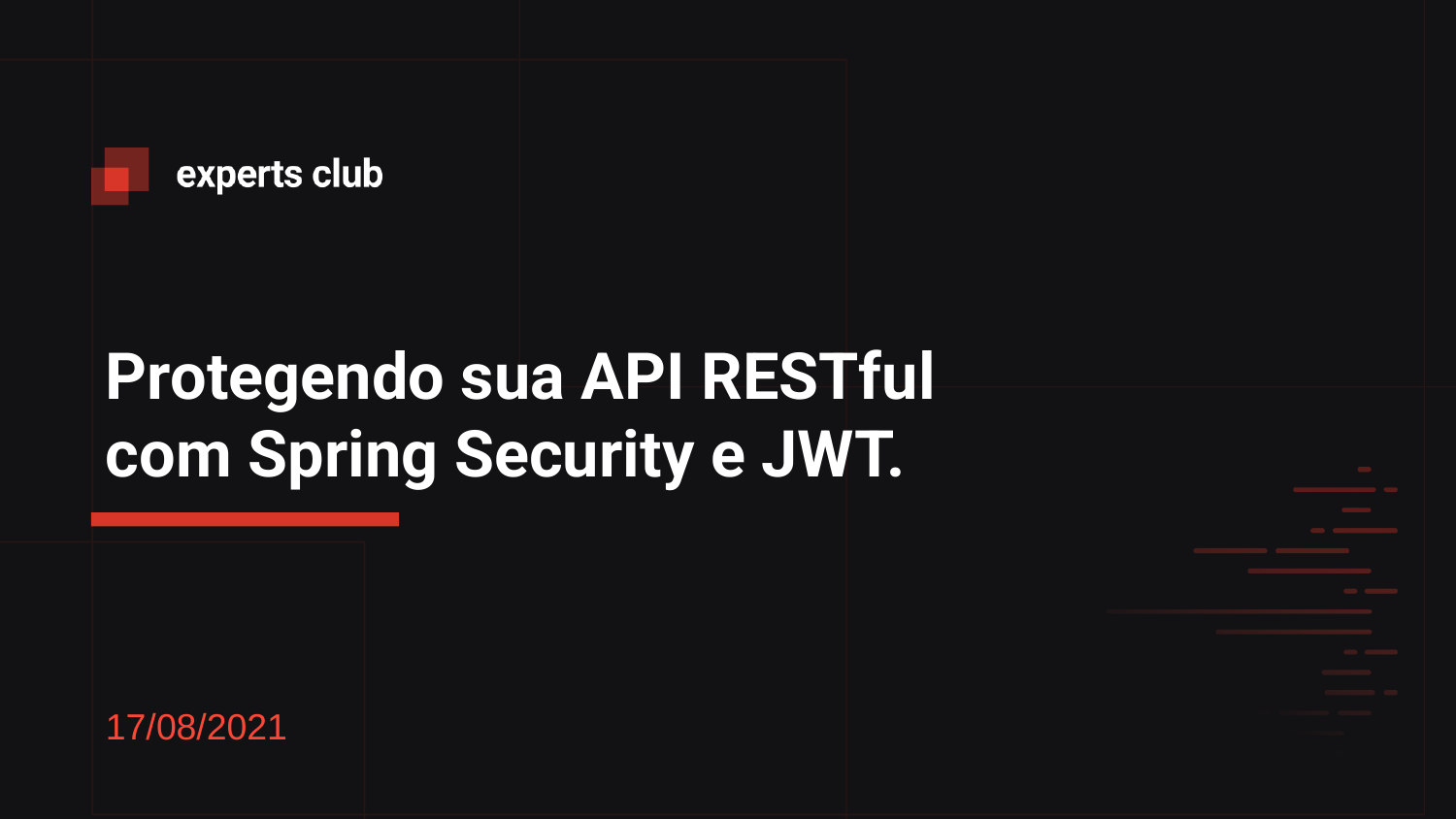

# Protegendo sua API RESTful com Spring Security e JWT.

17/08/2021